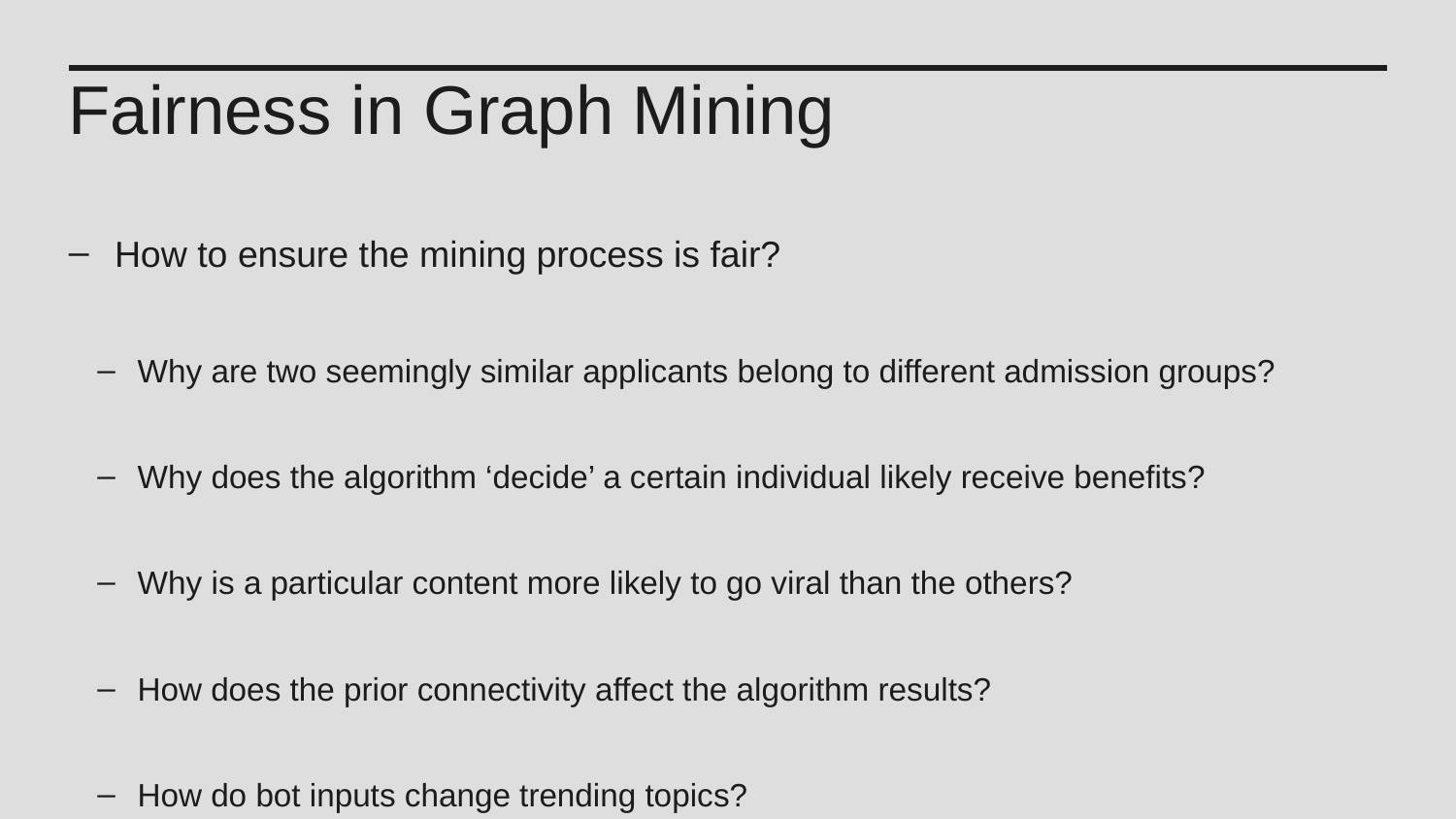

Fairness in Graph Mining
How to ensure the mining process is fair?

Why are two seemingly similar applicants belong to different admission groups?

Why does the algorithm ‘decide’ a certain individual likely receive benefits?

Why is a particular content more likely to go viral than the others?

How does the prior connectivity affect the algorithm results?

How do bot inputs change trending topics?